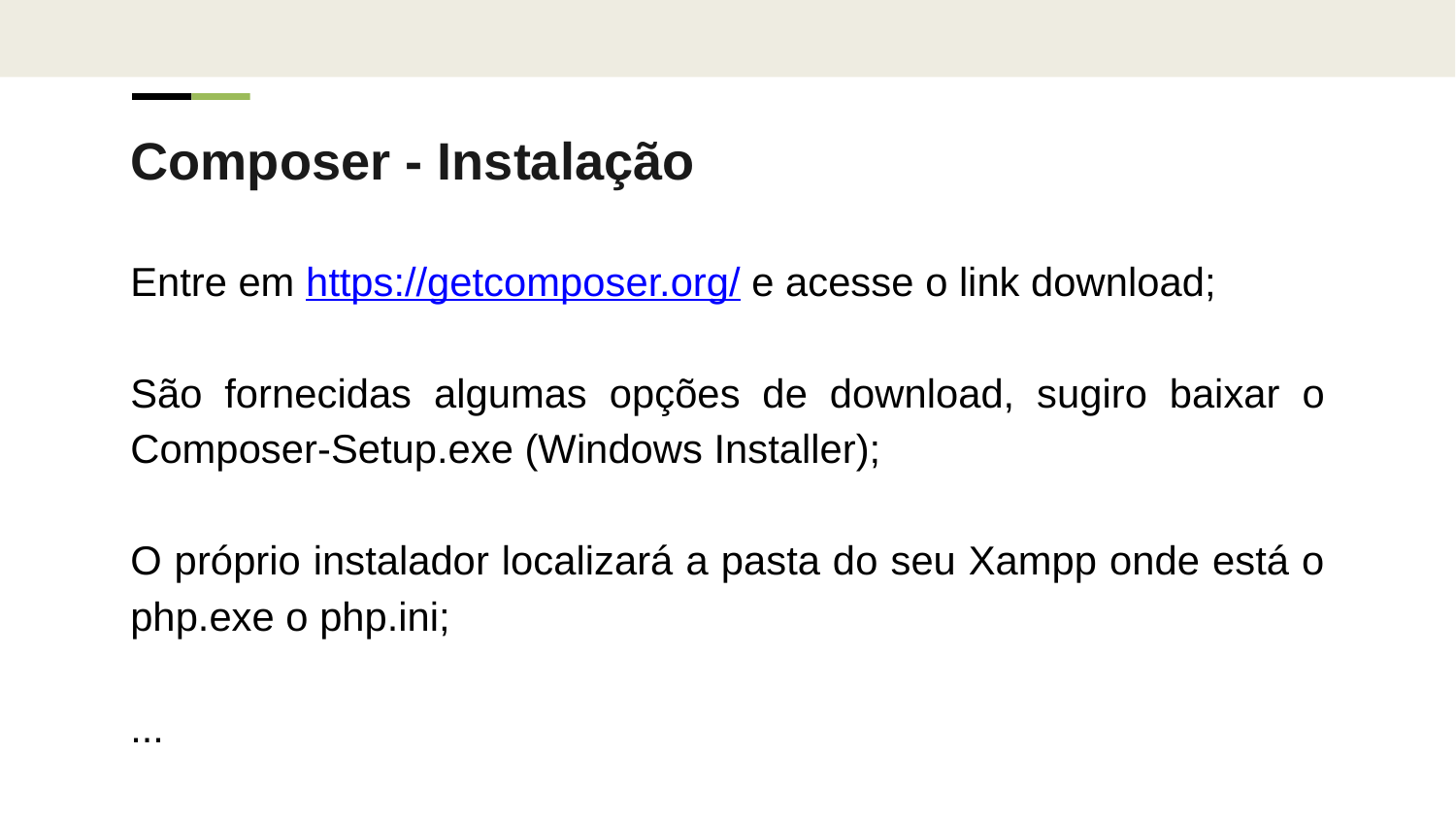

Composer - Instalação
Entre em https://getcomposer.org/ e acesse o link download;

São fornecidas algumas opções de download, sugiro baixar o Composer-Setup.exe (Windows Installer);

O próprio instalador localizará a pasta do seu Xampp onde está o php.exe o php.ini;

...